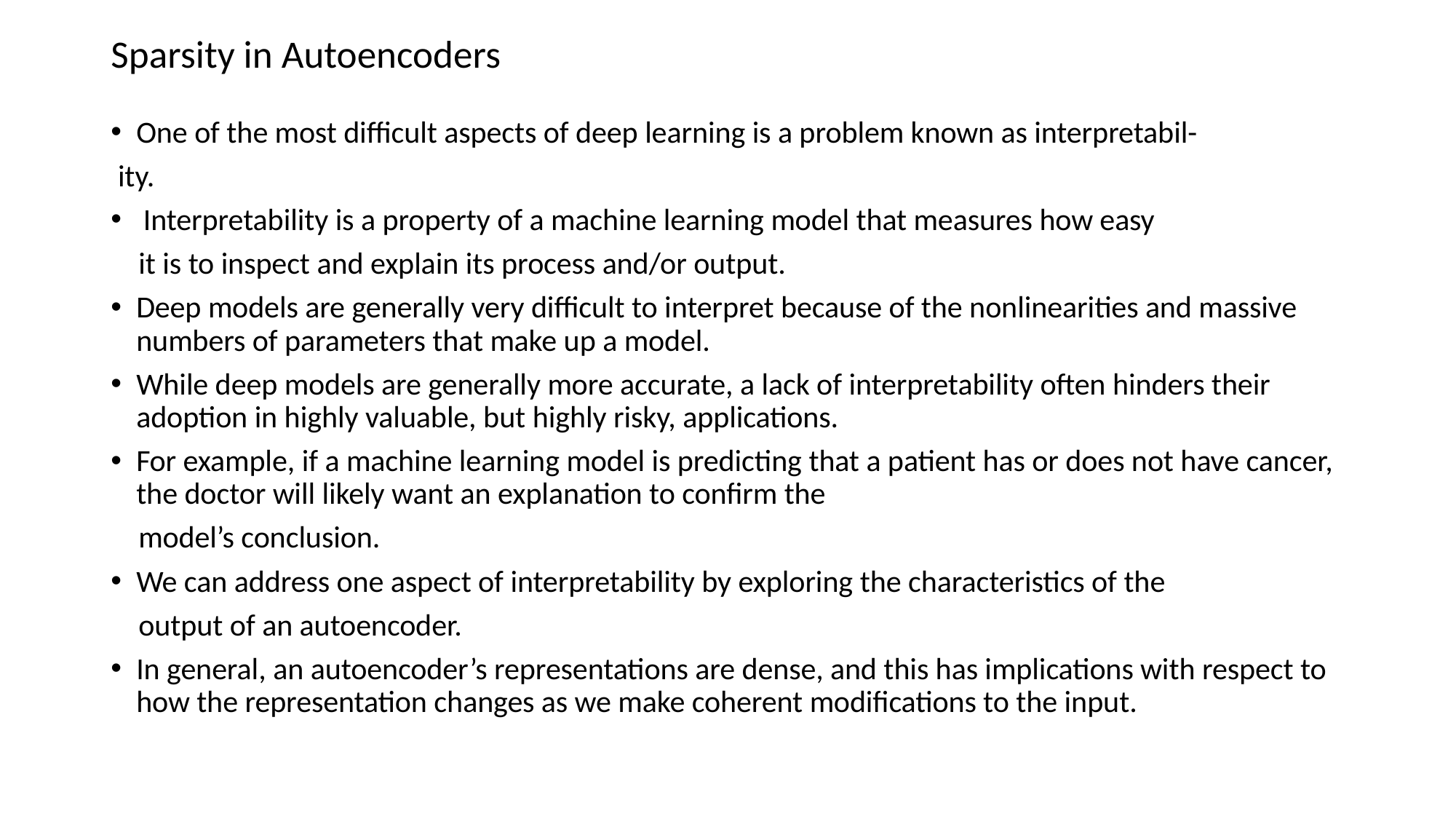

# Sparsity in Autoencoders
One of the most difficult aspects of deep learning is a problem known as interpretabil-
 ity.
 Interpretability is a property of a machine learning model that measures how easy
    it is to inspect and explain its process and/or output.
Deep models are generally very difficult to interpret because of the nonlinearities and massive numbers of parameters that make up a model.
While deep models are generally more accurate, a lack of interpretability often hinders their adoption in highly valuable, but highly risky, applications.
For example, if a machine learning model is predicting that a patient has or does not have cancer, the doctor will likely want an explanation to confirm the
    model’s conclusion.
We can address one aspect of interpretability by exploring the characteristics of the
    output of an autoencoder.
In general, an autoencoder’s representations are dense, and this has implications with respect to how the representation changes as we make coherent modifications to the input.